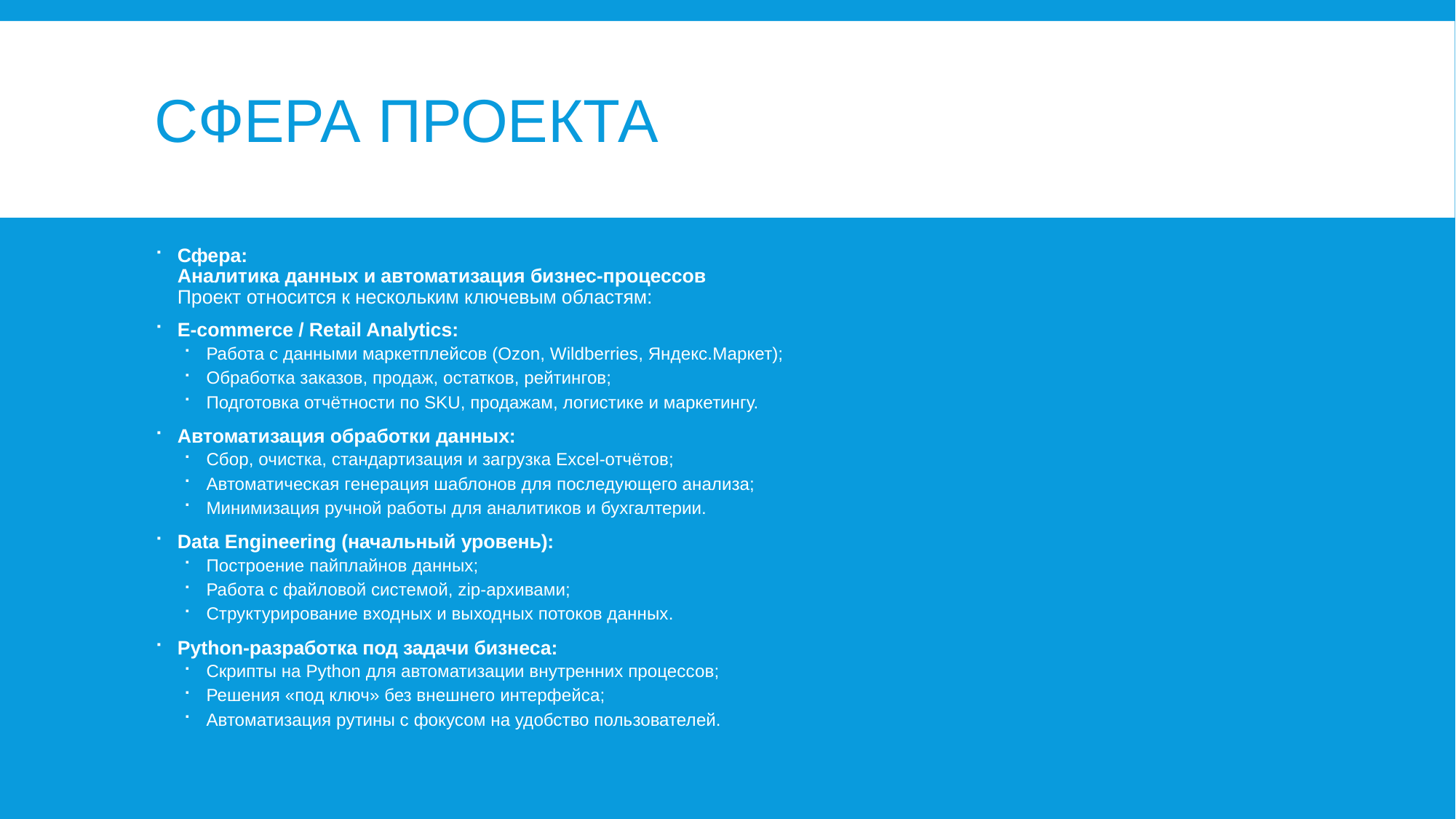

# Сфера проекта
Сфера:
Аналитика данных и автоматизация бизнес-процессов
Проект относится к нескольким ключевым областям:
E-commerce / Retail Analytics:
Работа с данными маркетплейсов (Ozon, Wildberries, Яндекс.Маркет);
Обработка заказов, продаж, остатков, рейтингов;
Подготовка отчётности по SKU, продажам, логистике и маркетингу.
Автоматизация обработки данных:
Сбор, очистка, стандартизация и загрузка Excel-отчётов;
Автоматическая генерация шаблонов для последующего анализа;
Минимизация ручной работы для аналитиков и бухгалтерии.
Data Engineering (начальный уровень):
Построение пайплайнов данных;
Работа с файловой системой, zip-архивами;
Структурирование входных и выходных потоков данных.
Python-разработка под задачи бизнеса:
Скрипты на Python для автоматизации внутренних процессов;
Решения «под ключ» без внешнего интерфейса;
Автоматизация рутины с фокусом на удобство пользователей.